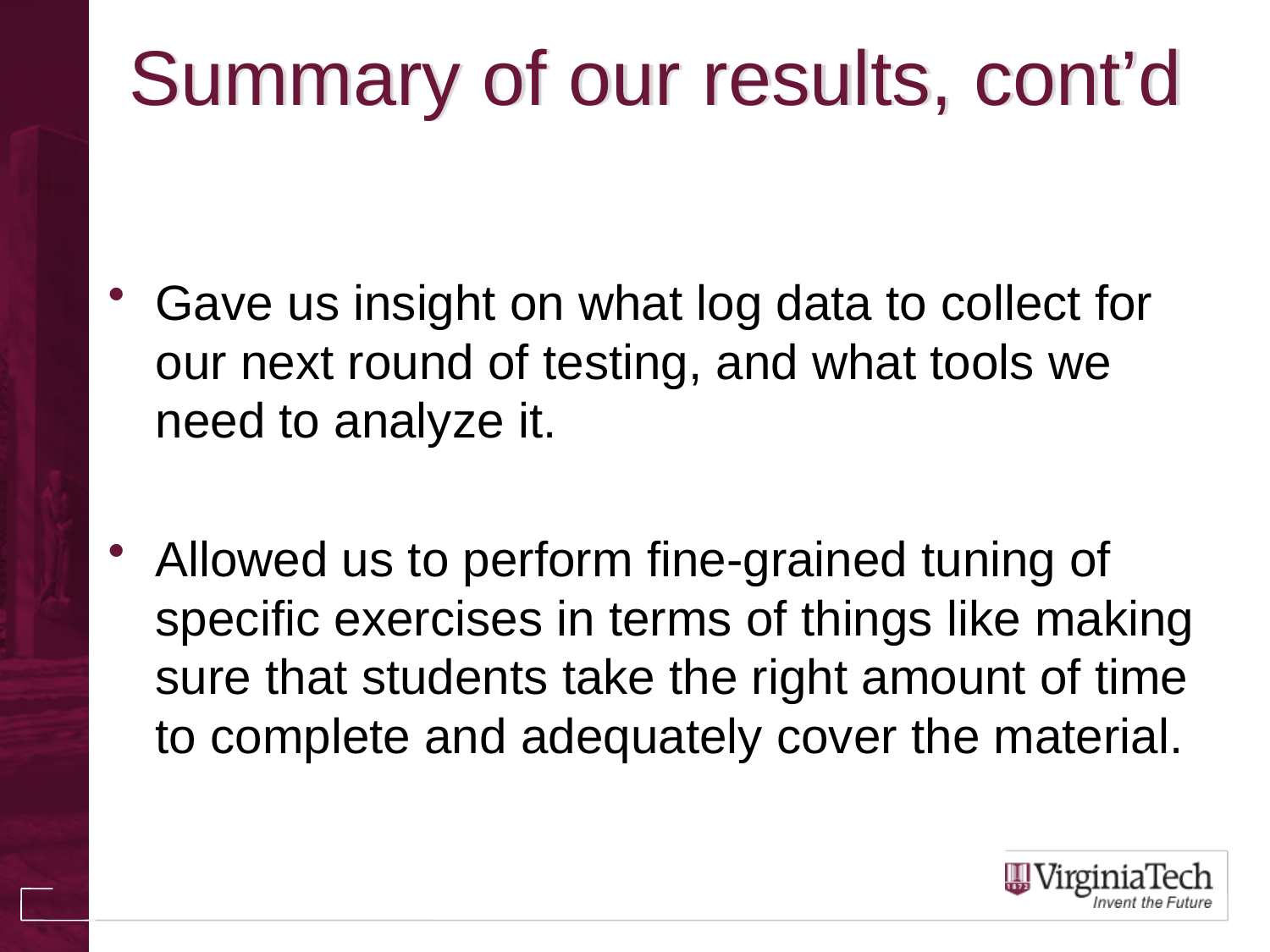

# Summary of our results, cont’d
Gave us insight on what log data to collect for our next round of testing, and what tools we need to analyze it.

Allowed us to perform fine-grained tuning of specific exercises in terms of things like making sure that students take the right amount of time to complete and adequately cover the material.